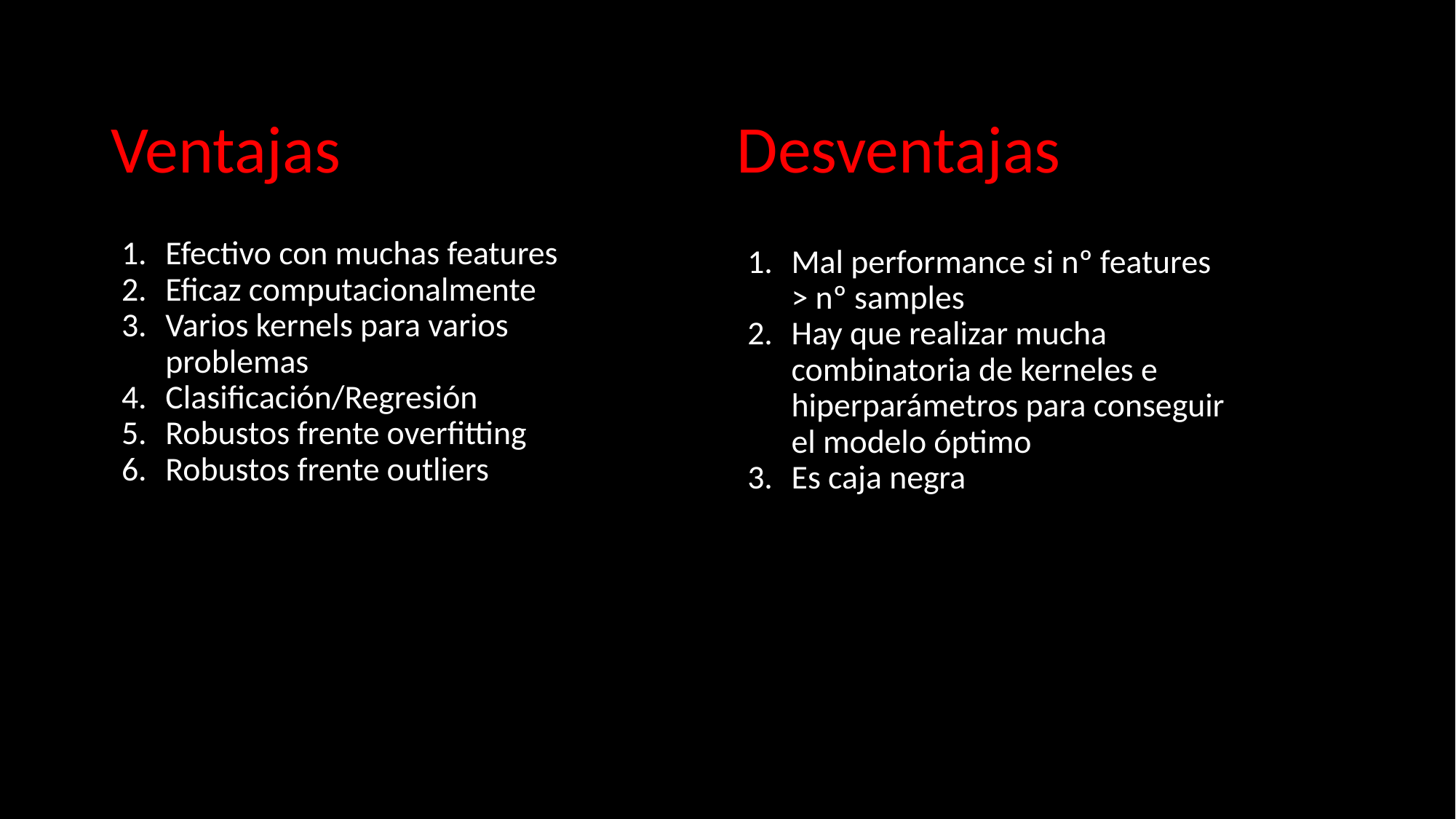

Desventajas
# Ventajas
Efectivo con muchas features
Eficaz computacionalmente
Varios kernels para varios problemas
Clasificación/Regresión
Robustos frente overfitting
Robustos frente outliers
Mal performance si nº features > nº samples
Hay que realizar mucha combinatoria de kerneles e hiperparámetros para conseguir el modelo óptimo
Es caja negra